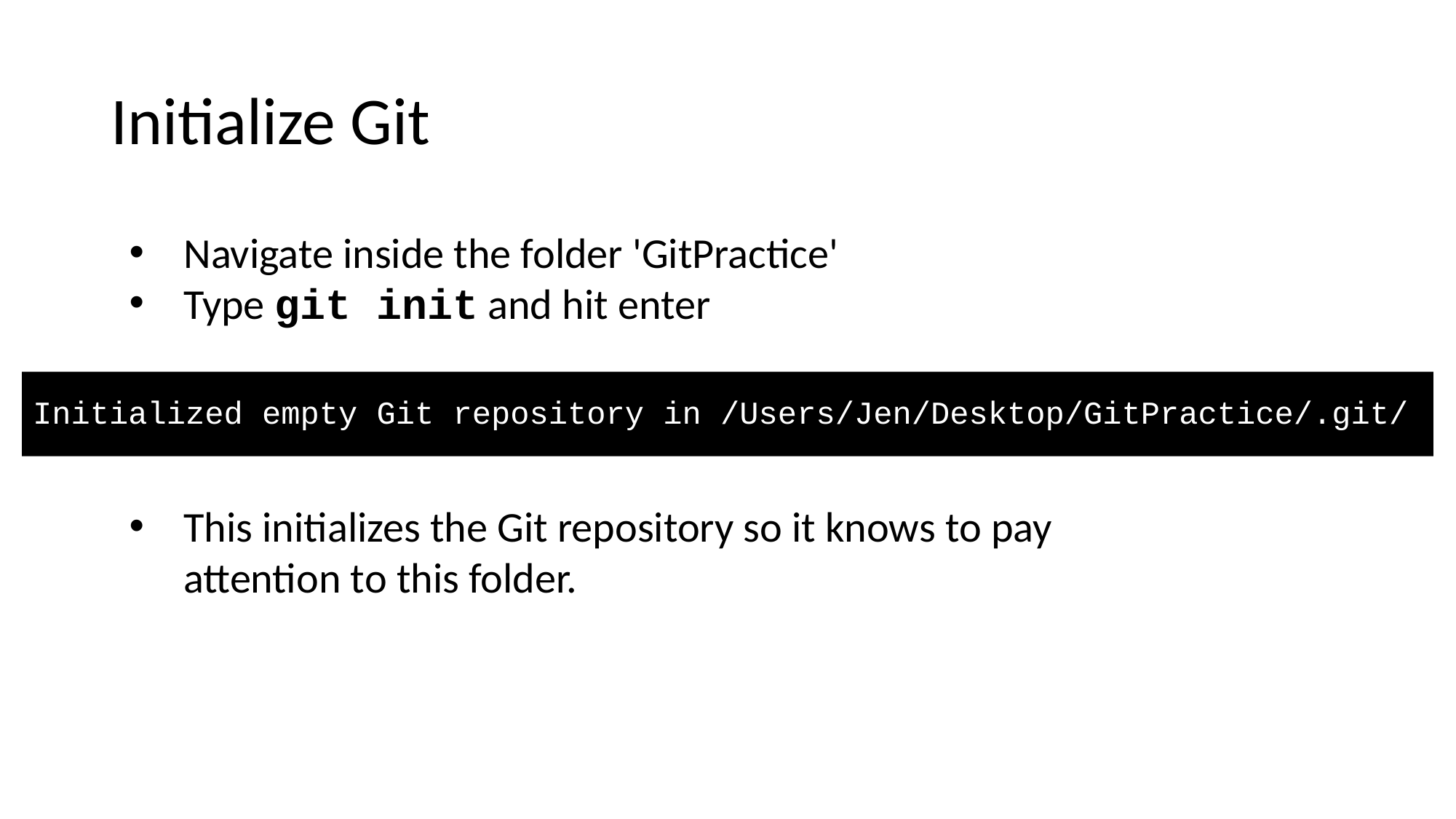

# Initialize Git
Navigate inside the folder 'GitPractice'
Type git init and hit enter
Initialized empty Git repository in /Users/Jen/Desktop/GitPractice/.git/
This initializes the Git repository so it knows to pay attention to this folder.